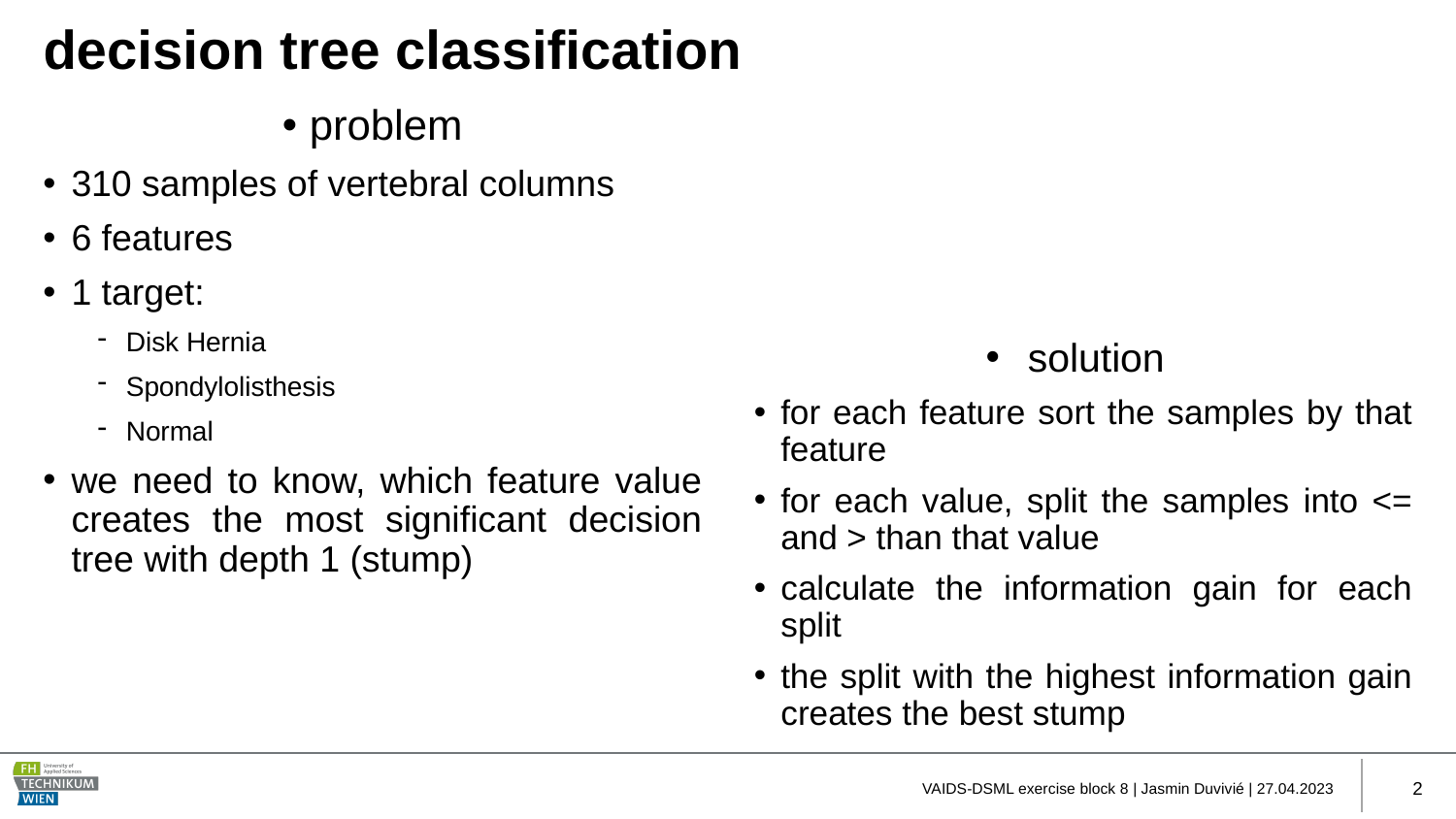

# decision tree classification
problem
310 samples of vertebral columns
6 features
1 target:
Disk Hernia
Spondylolisthesis
Normal
we need to know, which feature value creates the most significant decision tree with depth 1 (stump)

solution
for each feature sort the samples by that feature
for each value, split the samples into <= and > than that value
calculate the information gain for each split
the split with the highest information gain creates the best stump
VAIDS-DSML exercise block 8 | Jasmin Duvivié | 27.04.2023
2